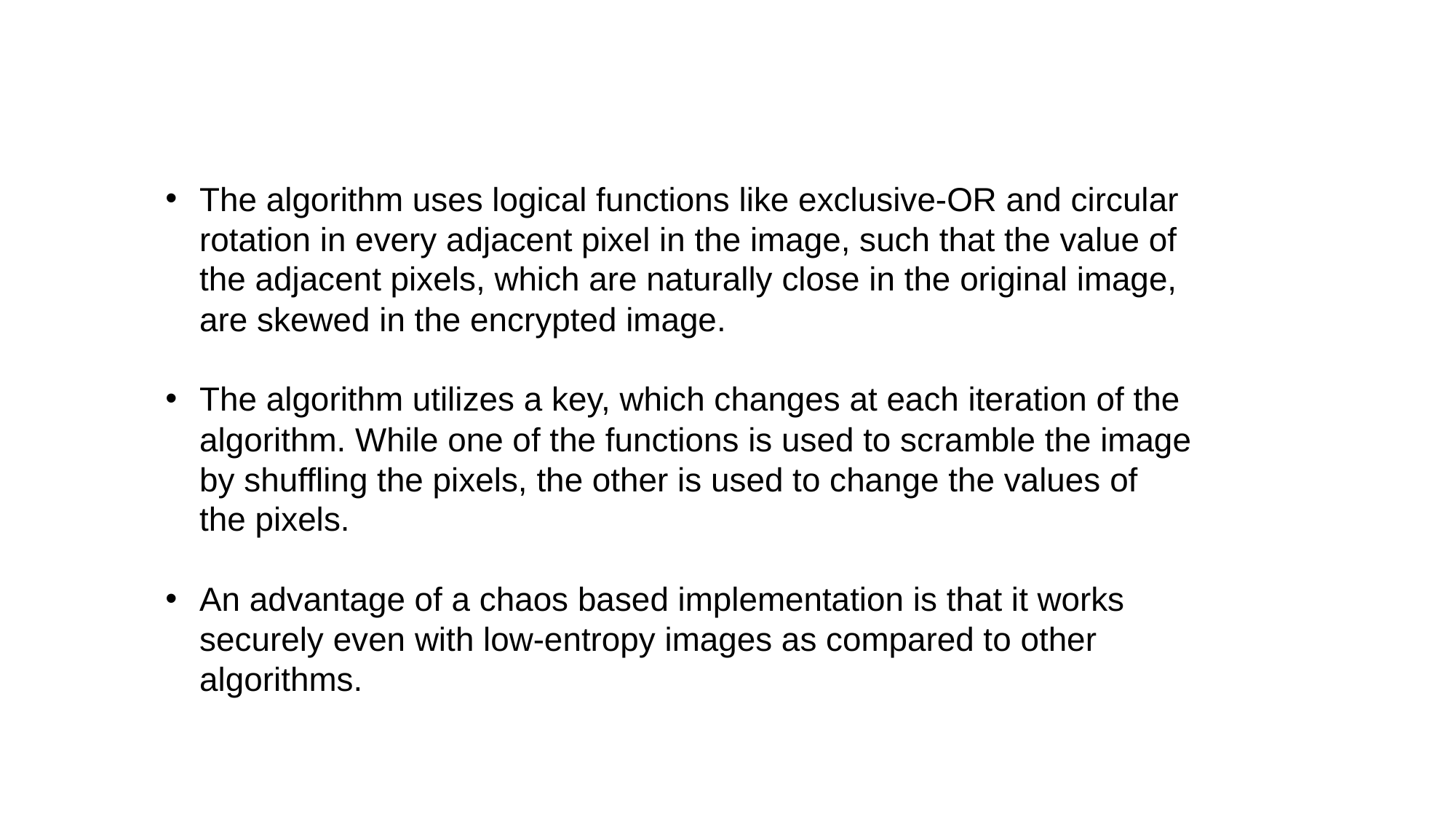

The algorithm uses logical functions like exclusive-OR and circular rotation in every adjacent pixel in the image, such that the value of the adjacent pixels, which are naturally close in the original image, are skewed in the encrypted image.

The algorithm utilizes a key, which changes at each iteration of the algorithm. While one of the functions is used to scramble the image by shuffling the pixels, the other is used to change the values of the pixels.

An advantage of a chaos based implementation is that it works securely even with low-entropy images as compared to other algorithms.